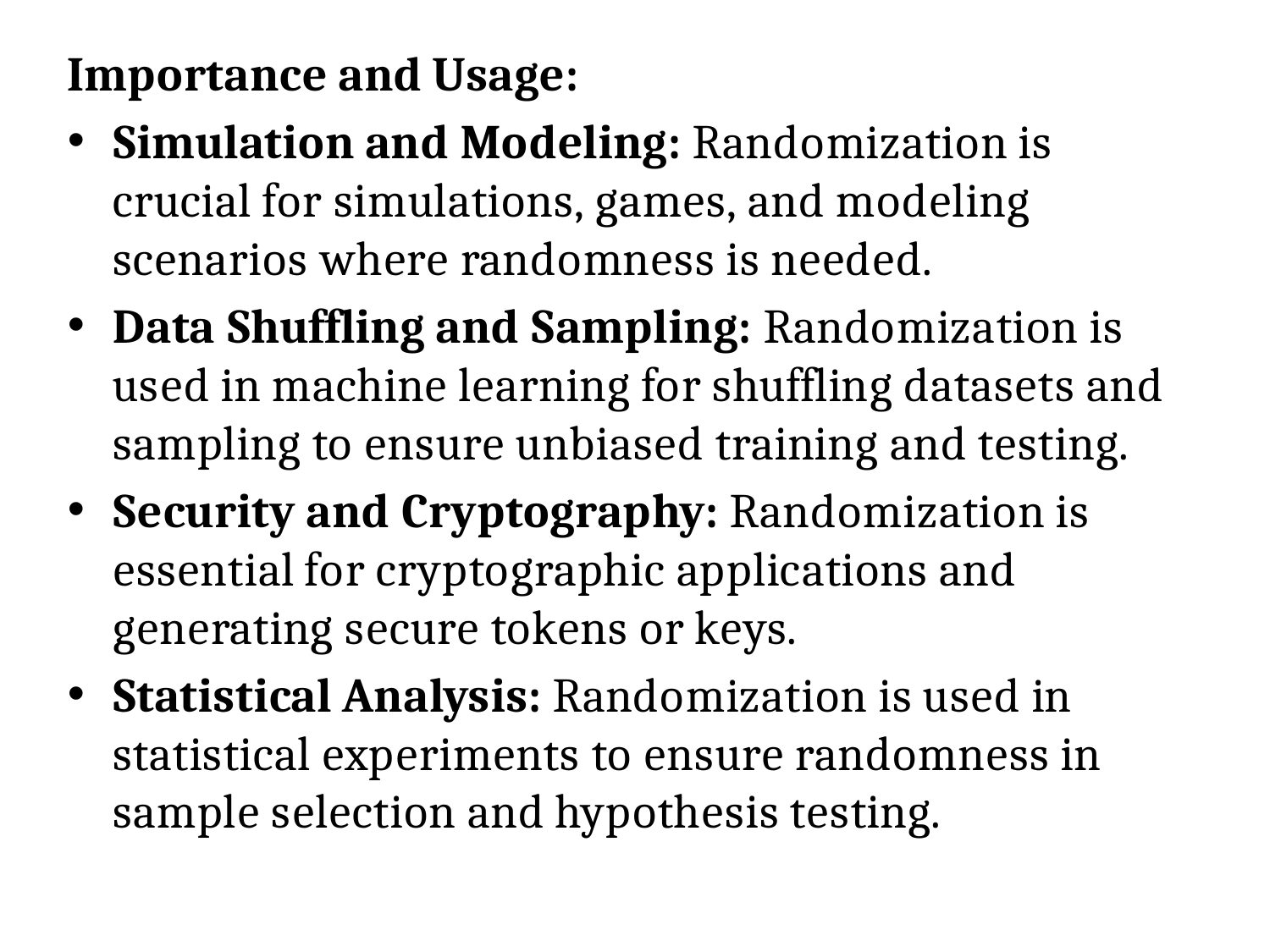

Importance and Usage:
Simulation and Modeling: Randomization is crucial for simulations, games, and modeling scenarios where randomness is needed.
Data Shuffling and Sampling: Randomization is used in machine learning for shuffling datasets and sampling to ensure unbiased training and testing.
Security and Cryptography: Randomization is essential for cryptographic applications and generating secure tokens or keys.
Statistical Analysis: Randomization is used in statistical experiments to ensure randomness in sample selection and hypothesis testing.